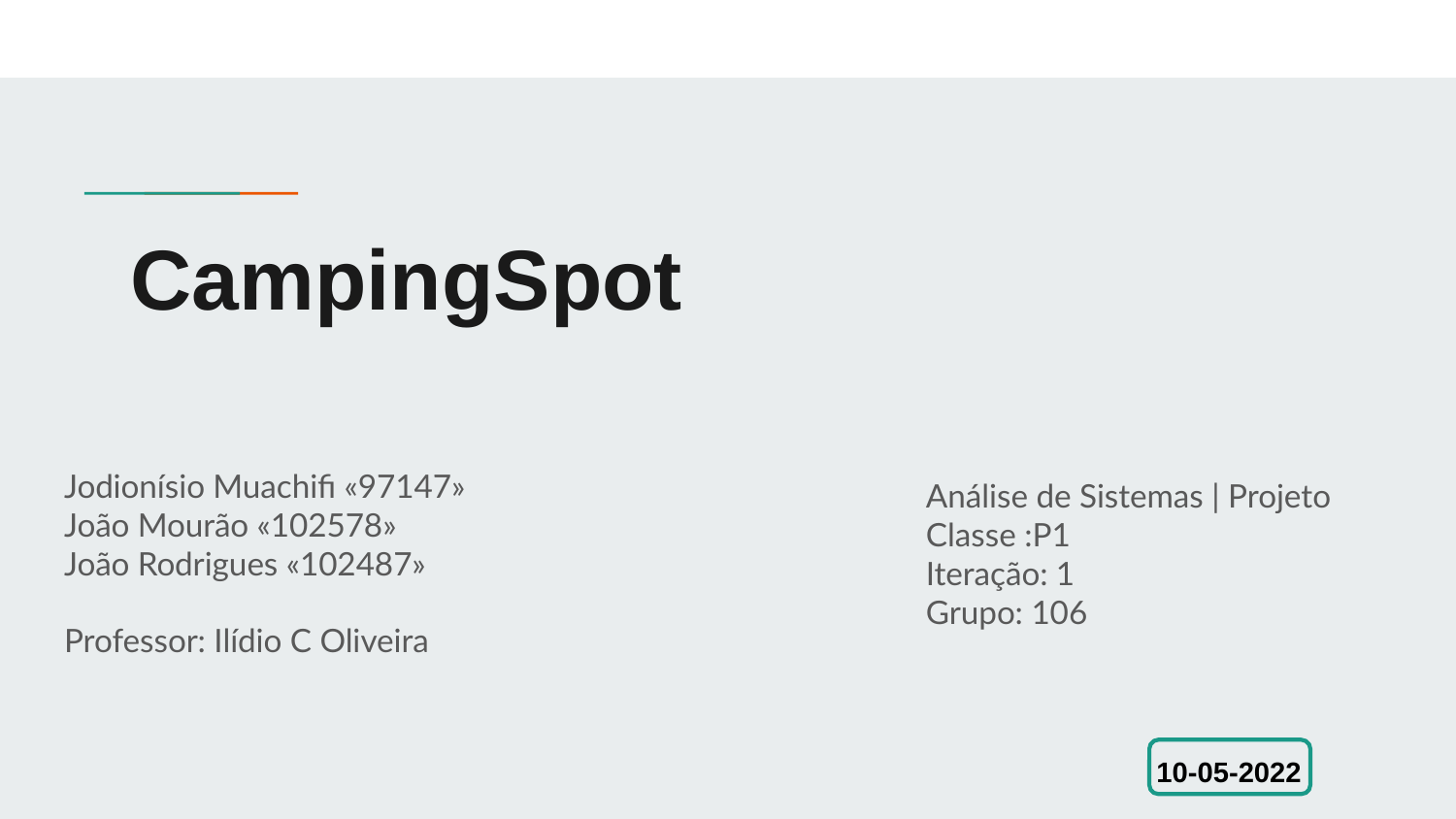

# CampingSpot
Jodionísio Muachifi «97147»
João Mourão «102578»
João Rodrigues «102487»

Professor: Ilídio C Oliveira
Análise de Sistemas | Projeto
Classe :P1
Iteração: 1
Grupo: 106
10-05-2022